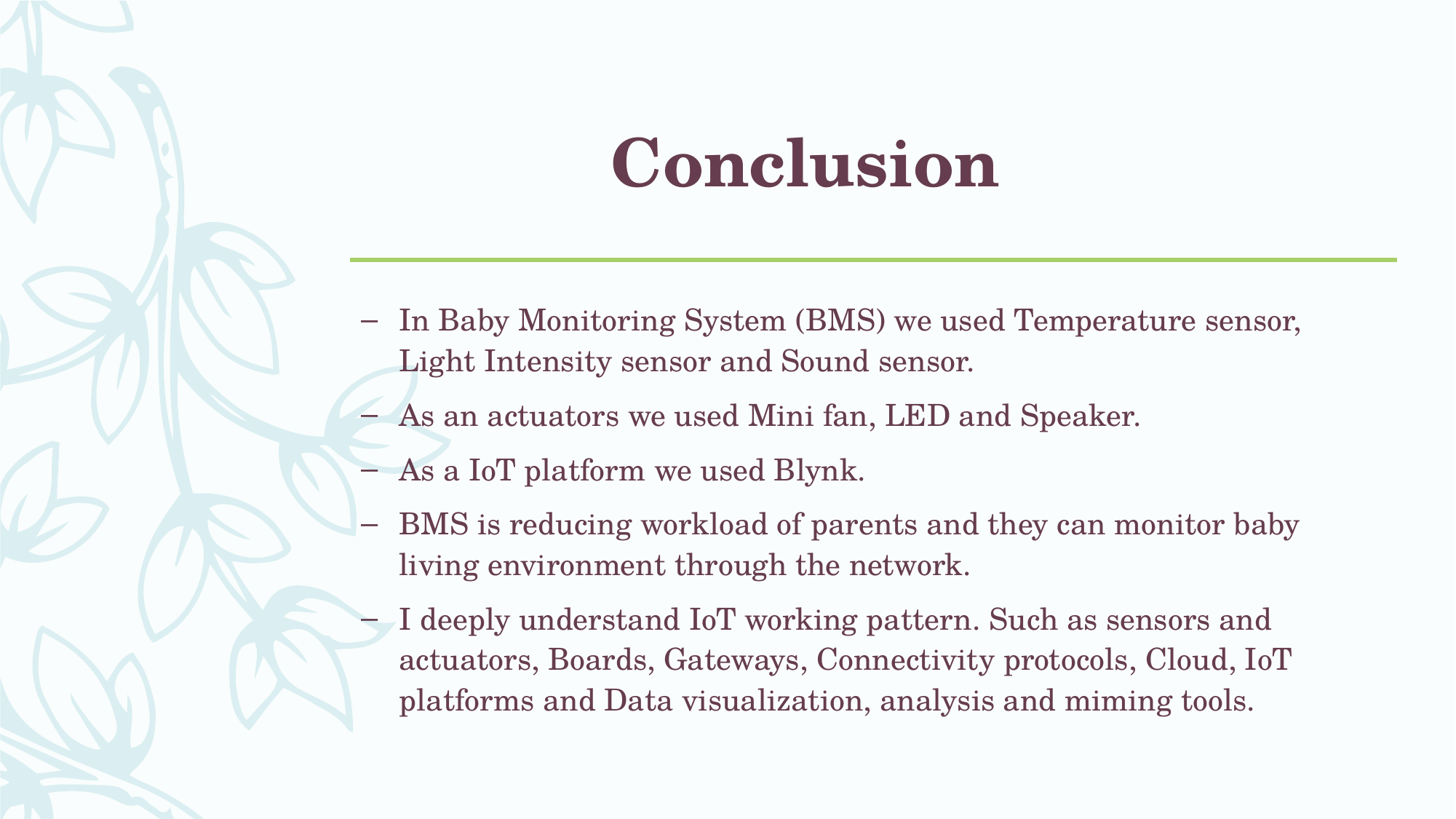

# Conclusion
In Baby Monitoring System (BMS) we used Temperature sensor, Light Intensity sensor and Sound sensor.
As an actuators we used Mini fan, LED and Speaker.
As a IoT platform we used Blynk.
BMS is reducing workload of parents and they can monitor baby living environment through the network.
I deeply understand IoT working pattern. Such as sensors and actuators, Boards, Gateways, Connectivity protocols, Cloud, IoT platforms and Data visualization, analysis and miming tools.